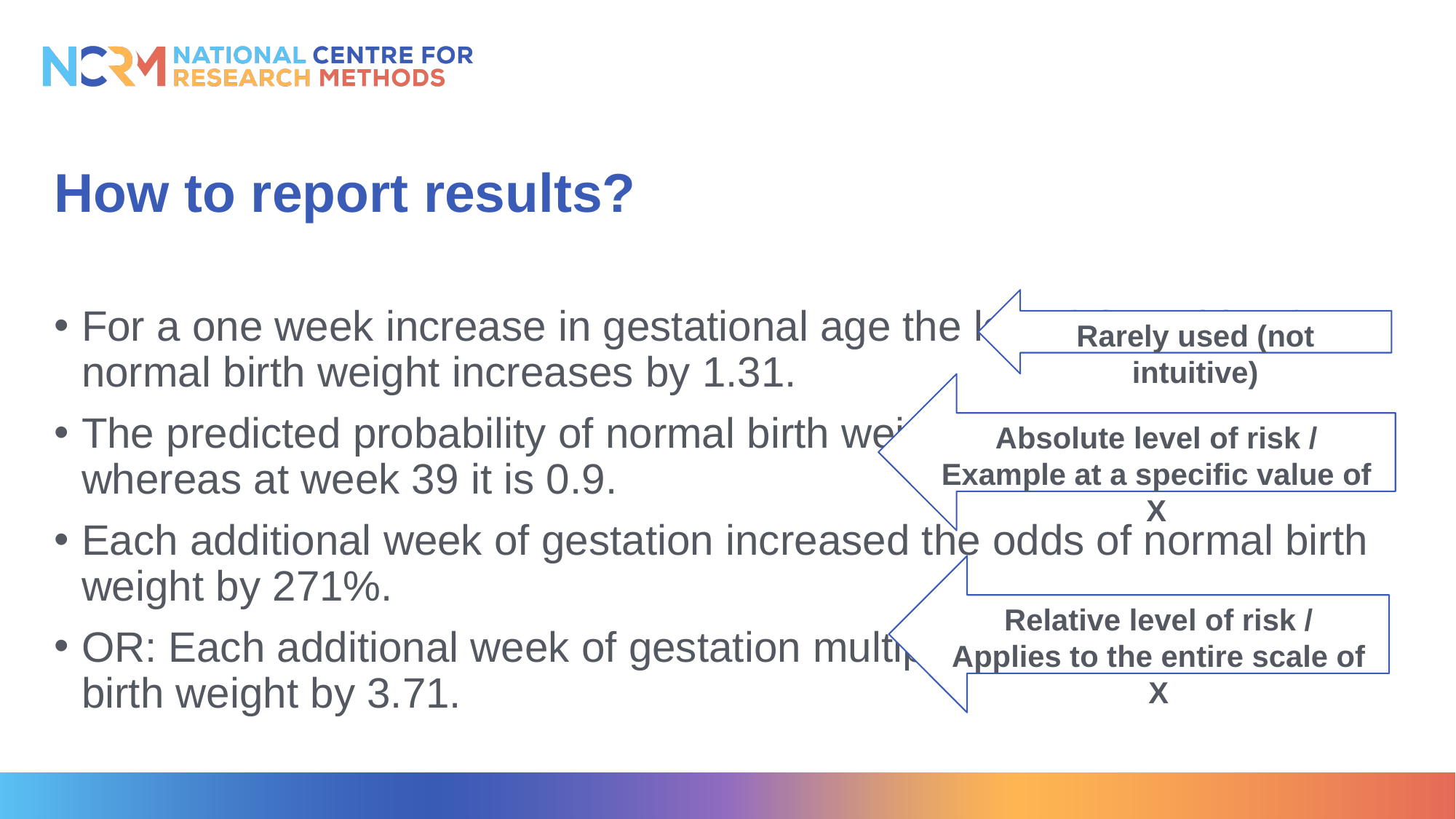

# How to report results?
Rarely used (not intuitive)
For a one week increase in gestational age the log of the odds of a normal birth weight increases by 1.31.
The predicted probability of normal birth weight at week 36 was 0.15, whereas at week 39 it is 0.9.
Each additional week of gestation increased the odds of normal birth weight by 271%.
OR: Each additional week of gestation multiplied the odds of normal birth weight by 3.71.

Absolute level of risk /
Example at a specific value of X
Relative level of risk /
Applies to the entire scale of X